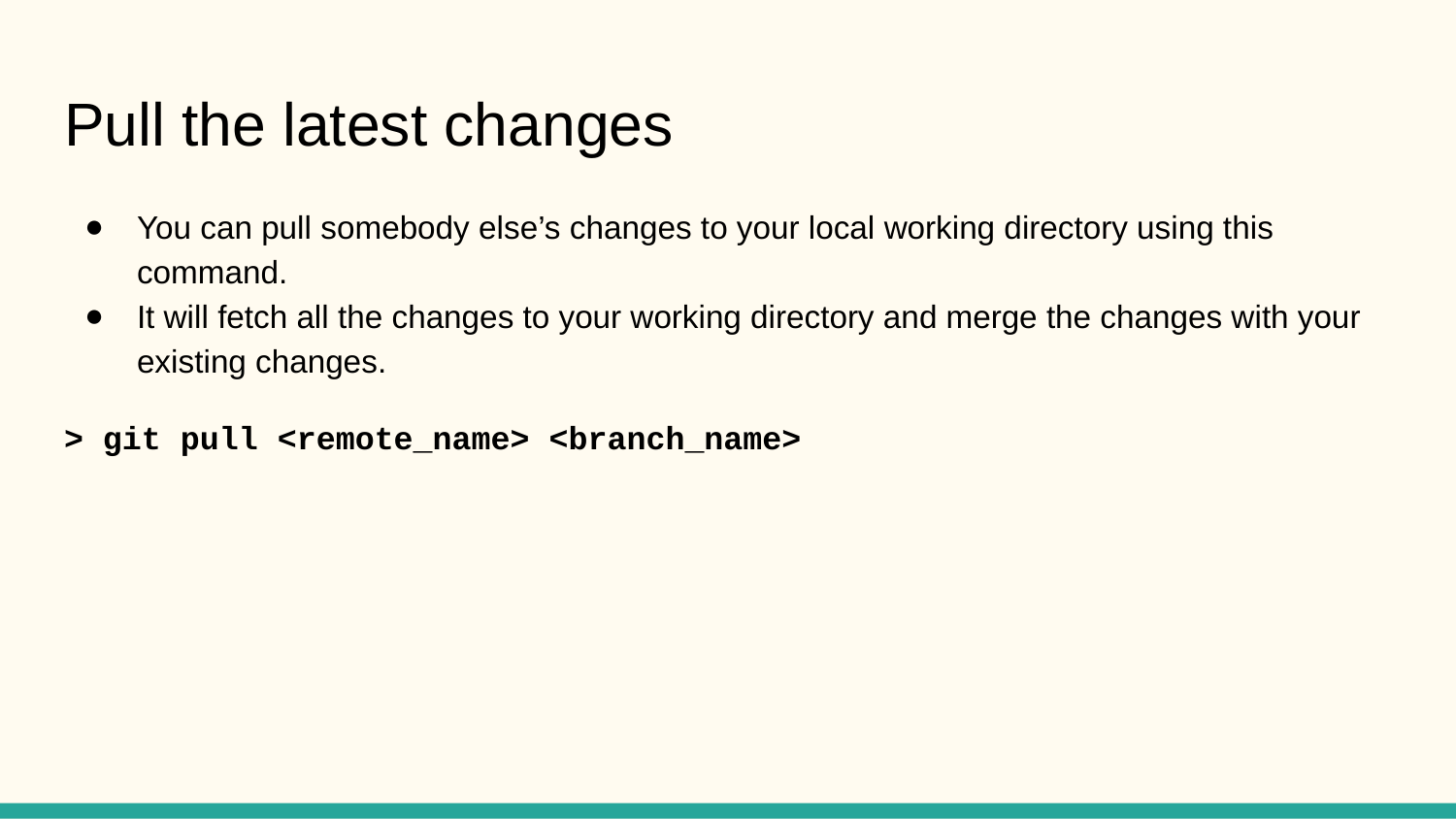

# Pull the latest changes
You can pull somebody else’s changes to your local working directory using this command.
It will fetch all the changes to your working directory and merge the changes with your existing changes.
> git pull <remote_name> <branch_name>